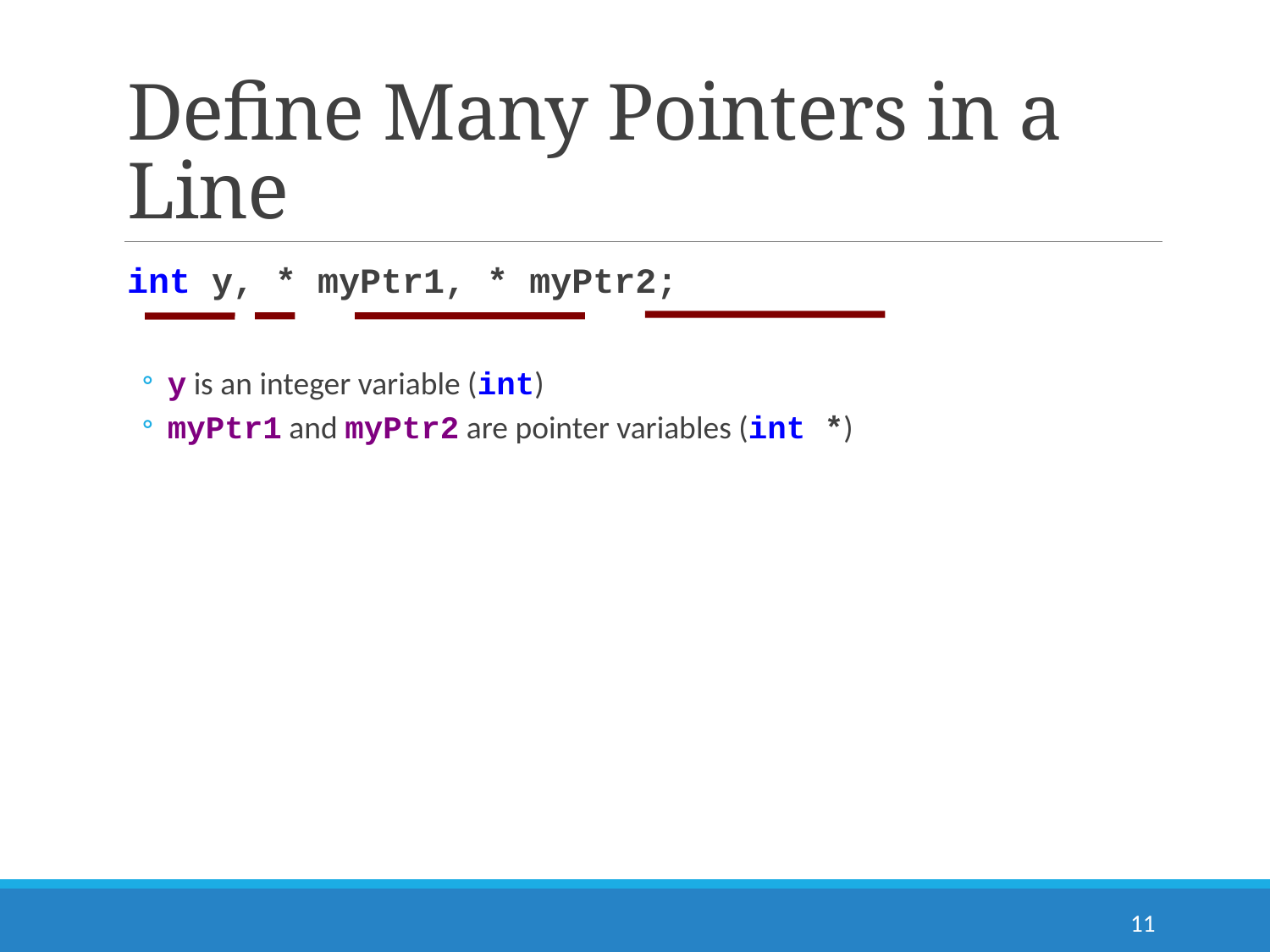

# Define Many Pointers in a Line
int y, * myPtr1, * myPtr2;

y is an integer variable (int)
myPtr1 and myPtr2 are pointer variables (int *)

11